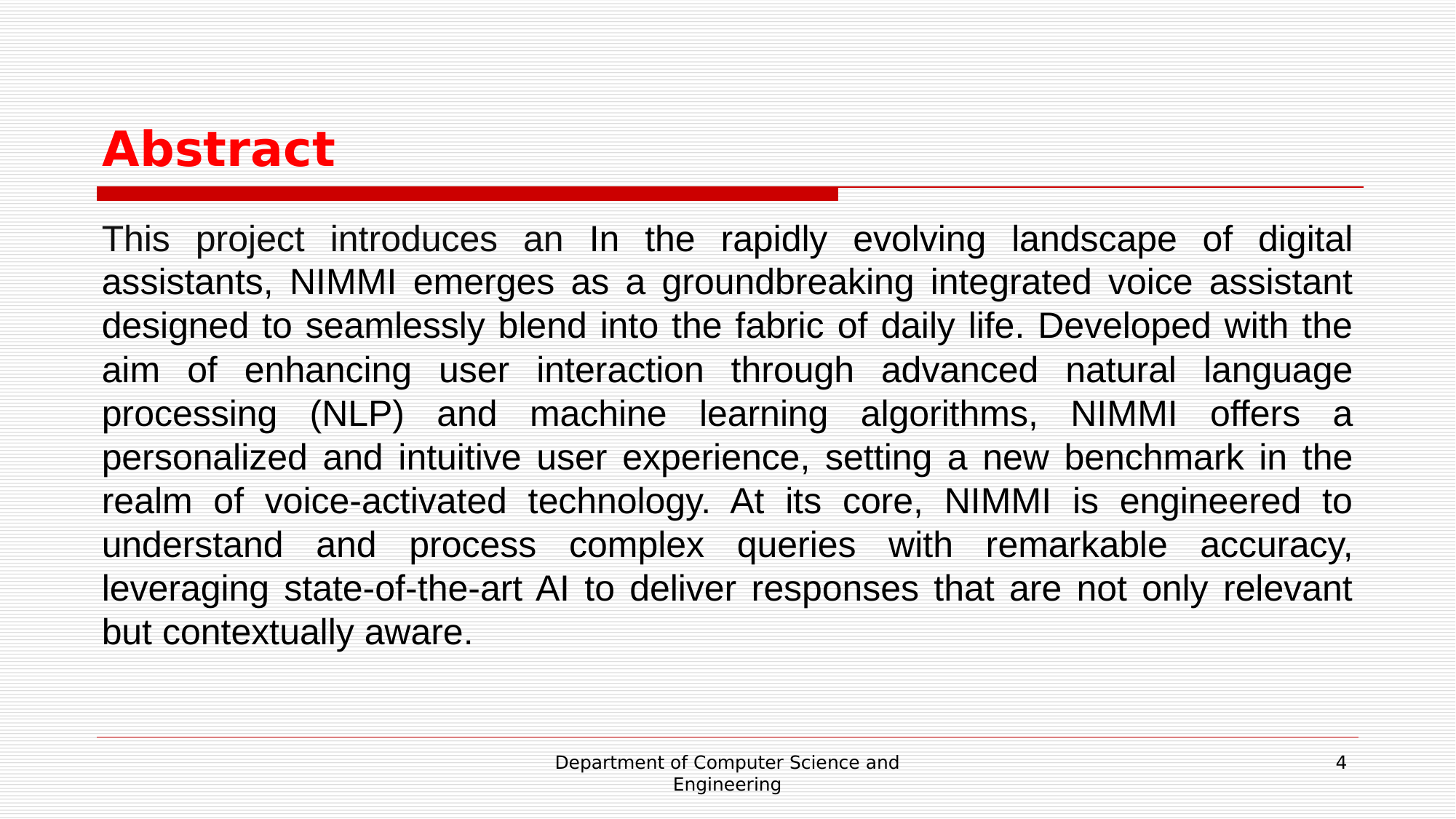

# Abstract
This project introduces an In the rapidly evolving landscape of digital assistants, NIMMI emerges as a groundbreaking integrated voice assistant designed to seamlessly blend into the fabric of daily life. Developed with the aim of enhancing user interaction through advanced natural language processing (NLP) and machine learning algorithms, NIMMI offers a personalized and intuitive user experience, setting a new benchmark in the realm of voice-activated technology. At its core, NIMMI is engineered to understand and process complex queries with remarkable accuracy, leveraging state-of-the-art AI to deliver responses that are not only relevant but contextually aware.

Department of Computer Science and Engineering
4